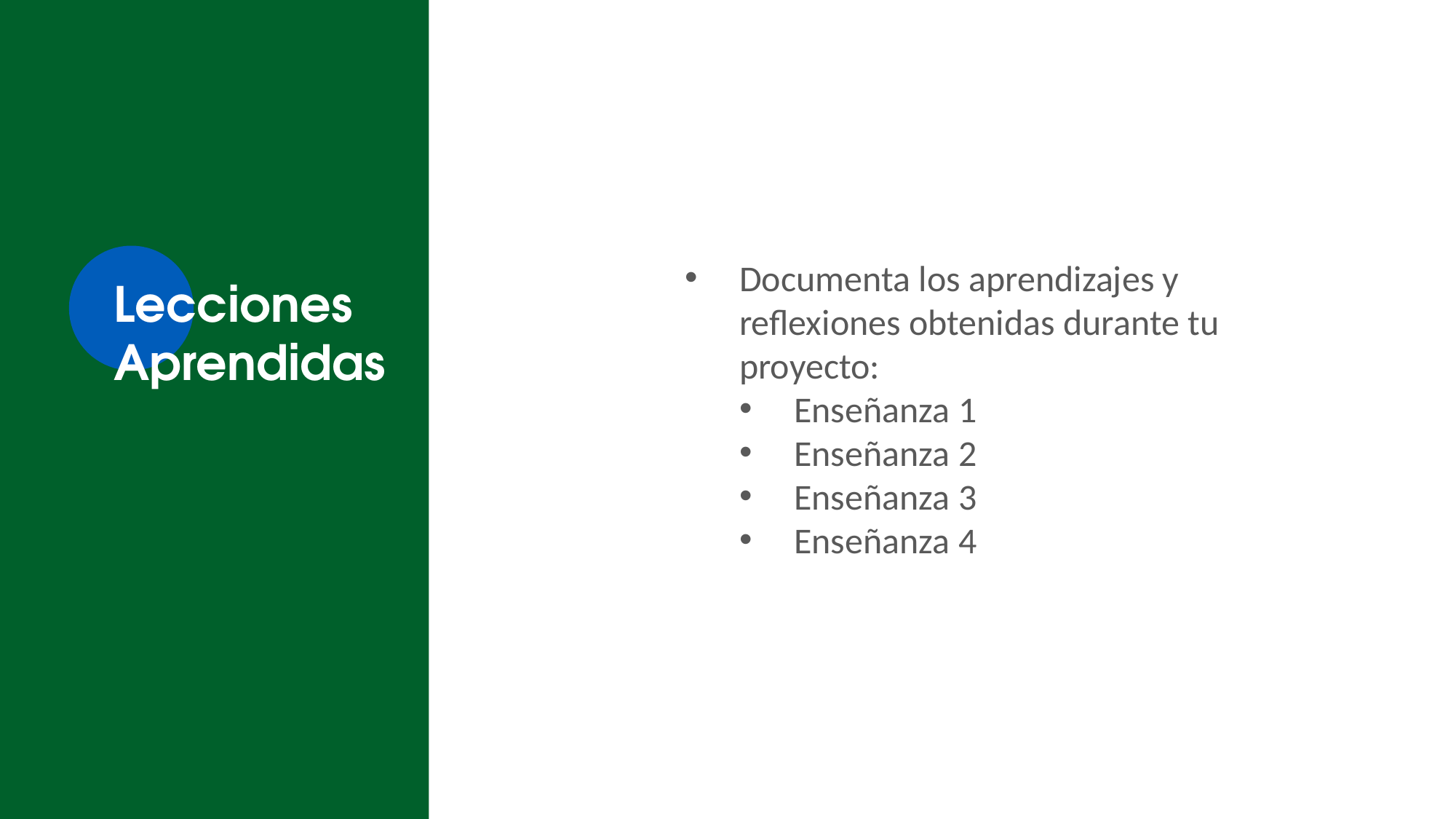

Documenta los aprendizajes y reflexiones obtenidas durante tu proyecto:
Enseñanza 1
Enseñanza 2
Enseñanza 3
Enseñanza 4
# Lecciones Aprendidas